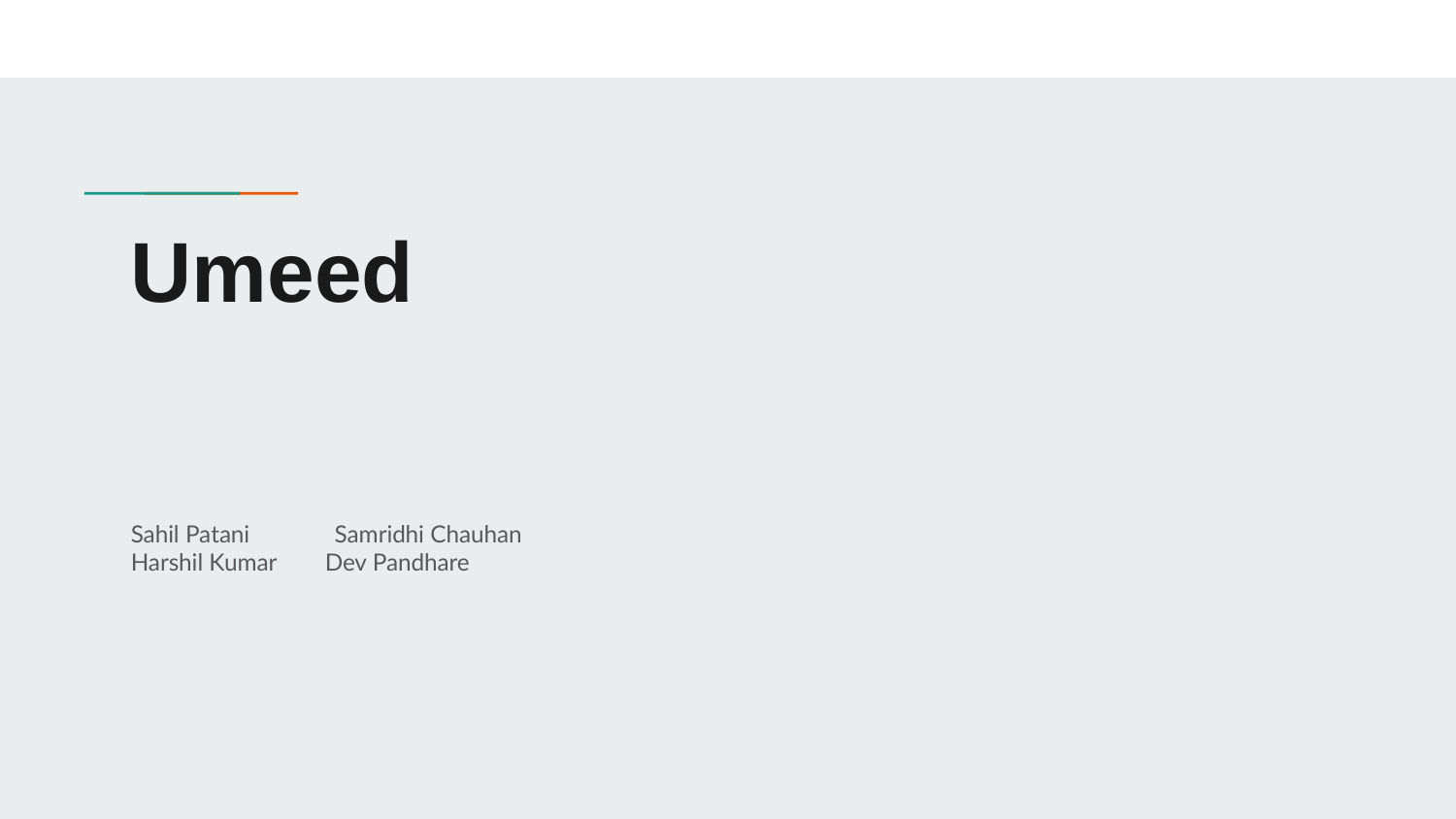

# Umeed
Sahil Patani              Samridhi Chauhan
Harshil Kumar        Dev Pandhare